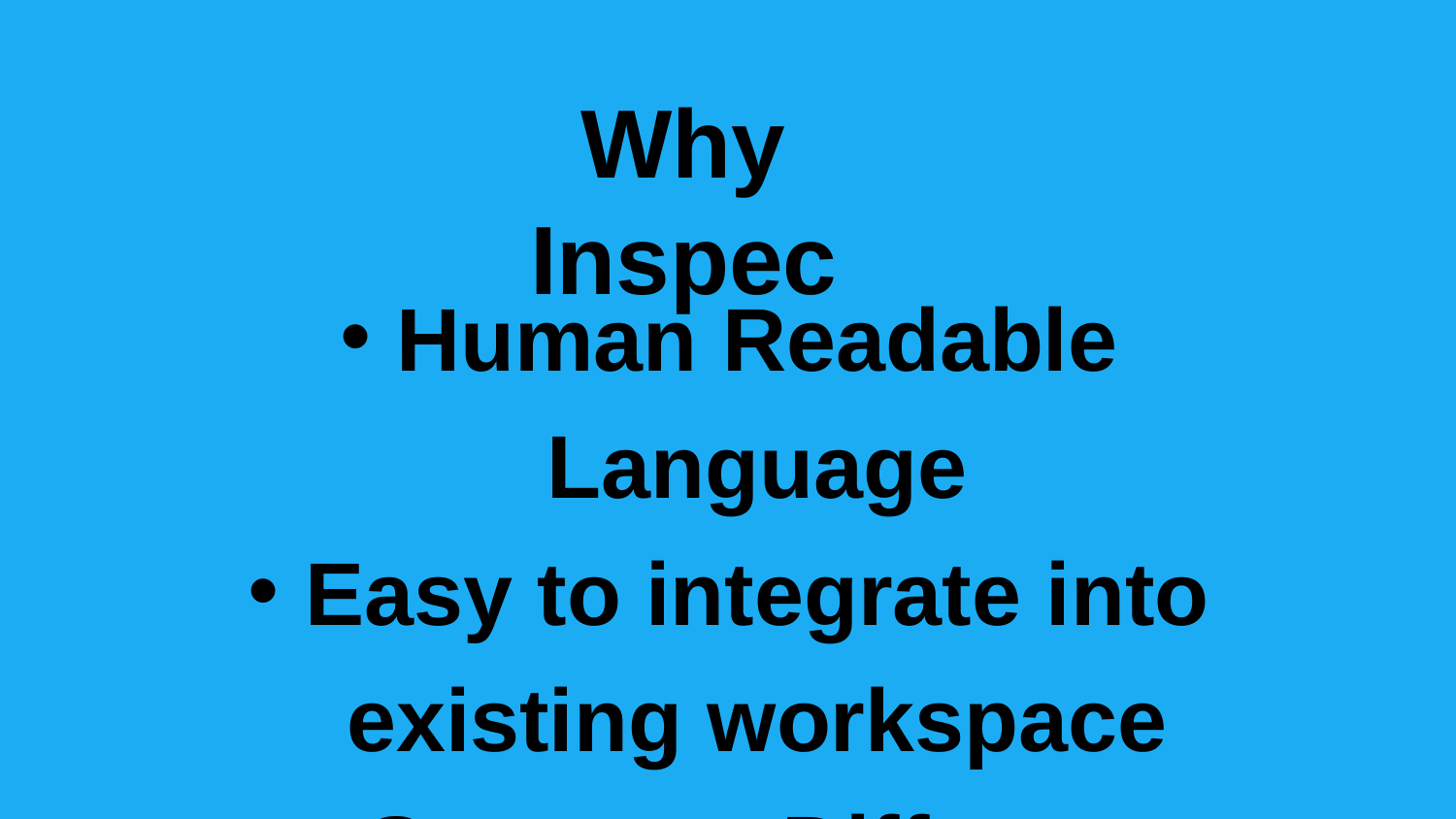

Why Inspec
Human Readable Language
Easy to integrate into existing workspace
Supports Different Targets
No Dependency